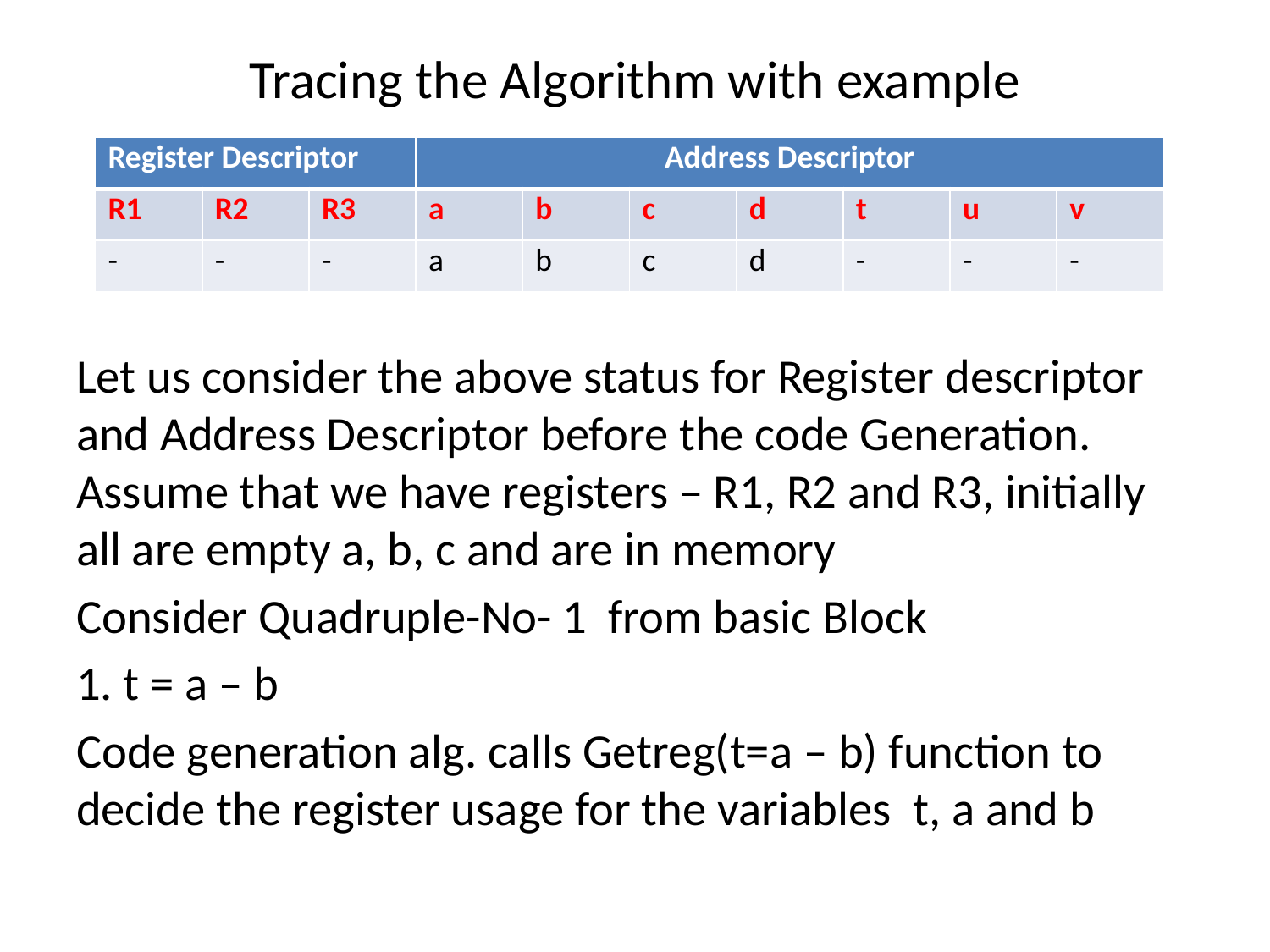

# Tracing the Algorithm with example

Let us consider the above status for Register descriptor and Address Descriptor before the code Generation. Assume that we have registers – R1, R2 and R3, initially all are empty a, b, c and are in memory
Consider Quadruple-No- 1  from basic Block
1. t = a – b
Code generation alg. calls Getreg(t=a – b) function to decide the register usage for the variables  t, a and b
| Register Descriptor |  |  | Address Descriptor |  |  |  |  |  |  |
| --- | --- | --- | --- | --- | --- | --- | --- | --- | --- |
| R1 | R2 | R3 | a | b | c | d | t | u | v |
| - | - | - | a | b | c | d | - | - | - |